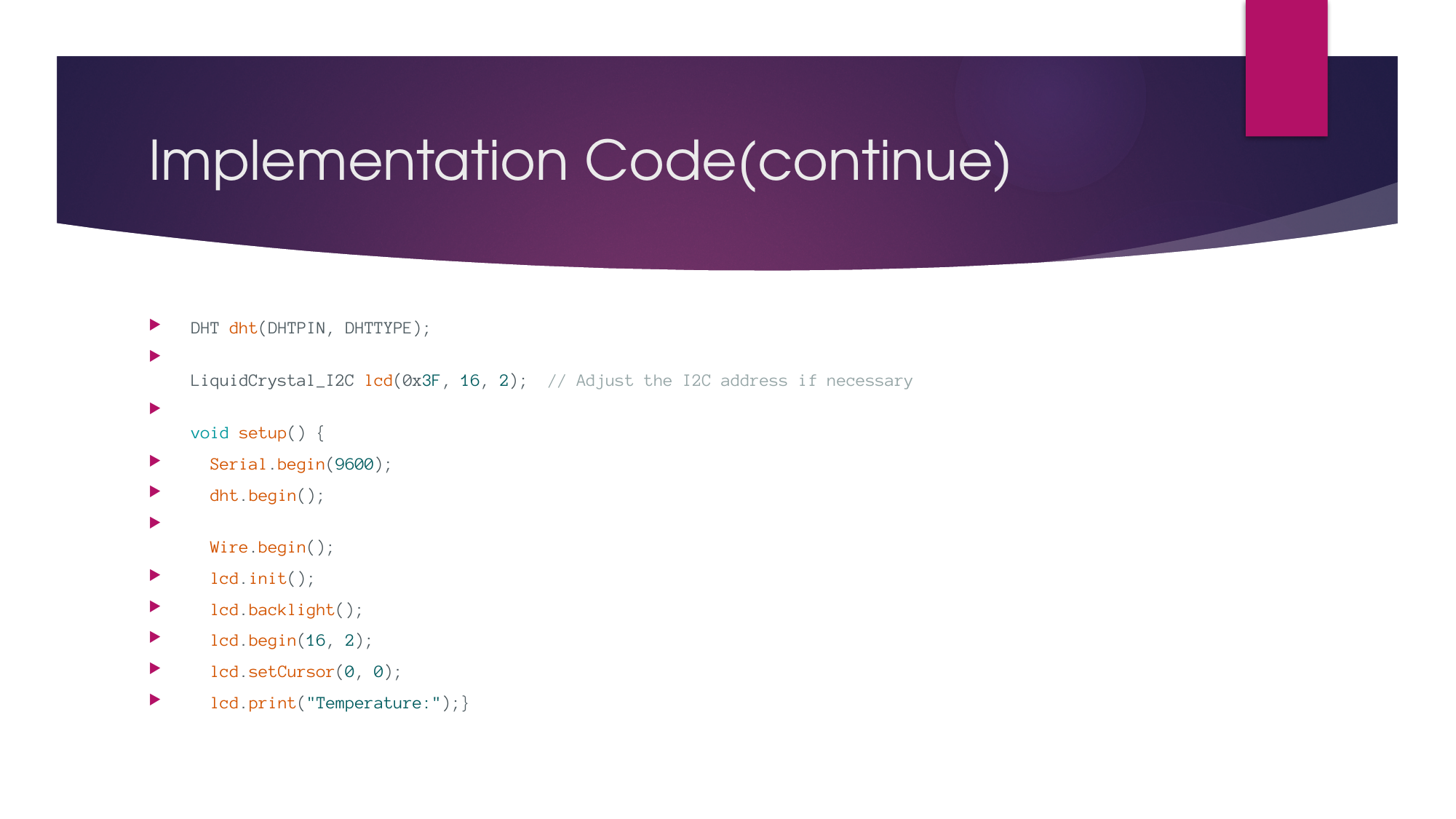

# Implementation Code(continue)
DHT dht(DHTPIN, DHTTYPE);
LiquidCrystal_I2C lcd(0x3F, 16, 2);  // Adjust the I2C address if necessary
void setup() {
  Serial.begin(9600);
  dht.begin();
  Wire.begin();
  lcd.init();
  lcd.backlight();
  lcd.begin(16, 2);
  lcd.setCursor(0, 0);
  lcd.print("Temperature:");}